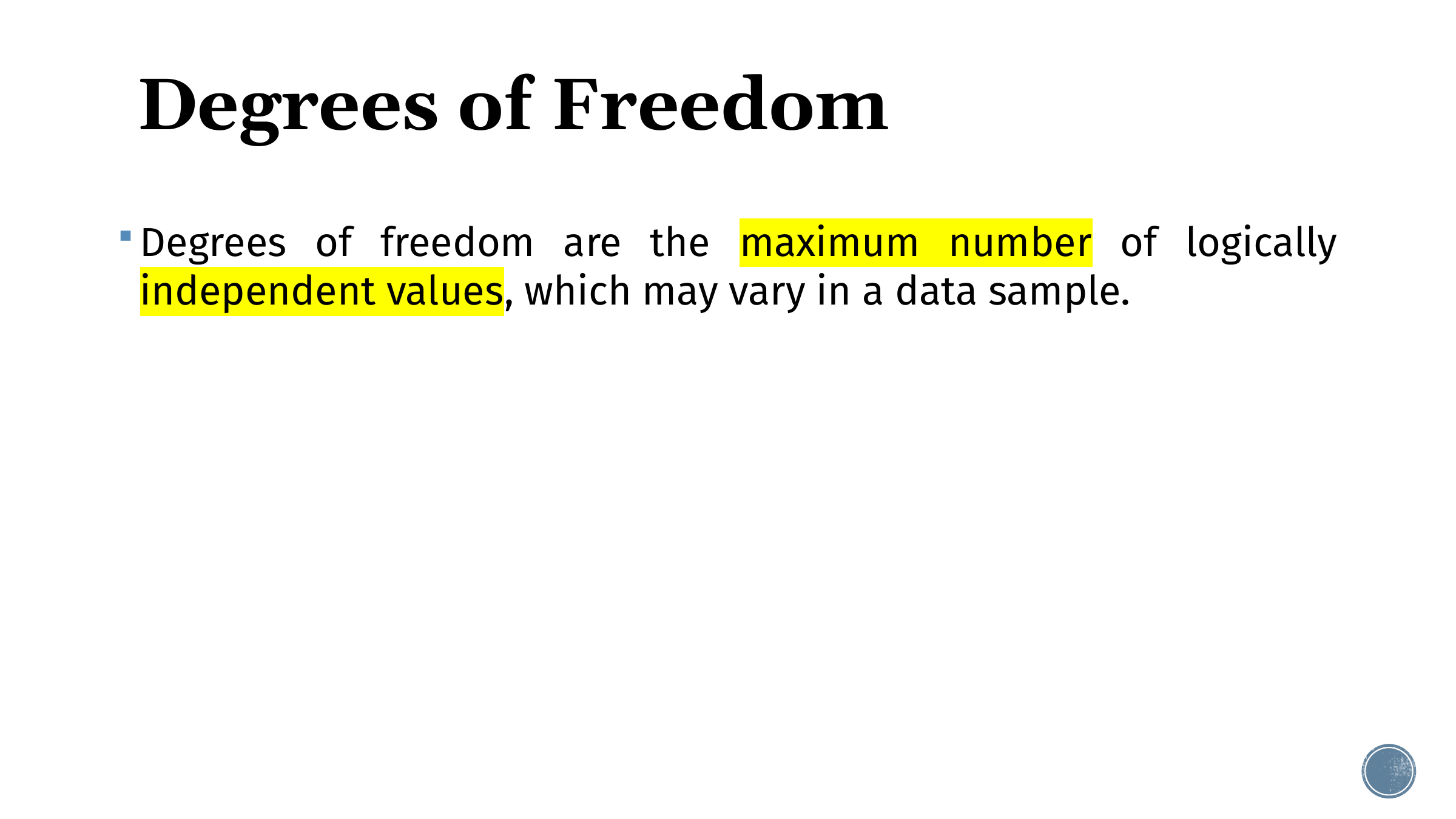

# Degrees of Freedom
Degrees of freedom are the maximum number of logically independent values, which may vary in a data sample.